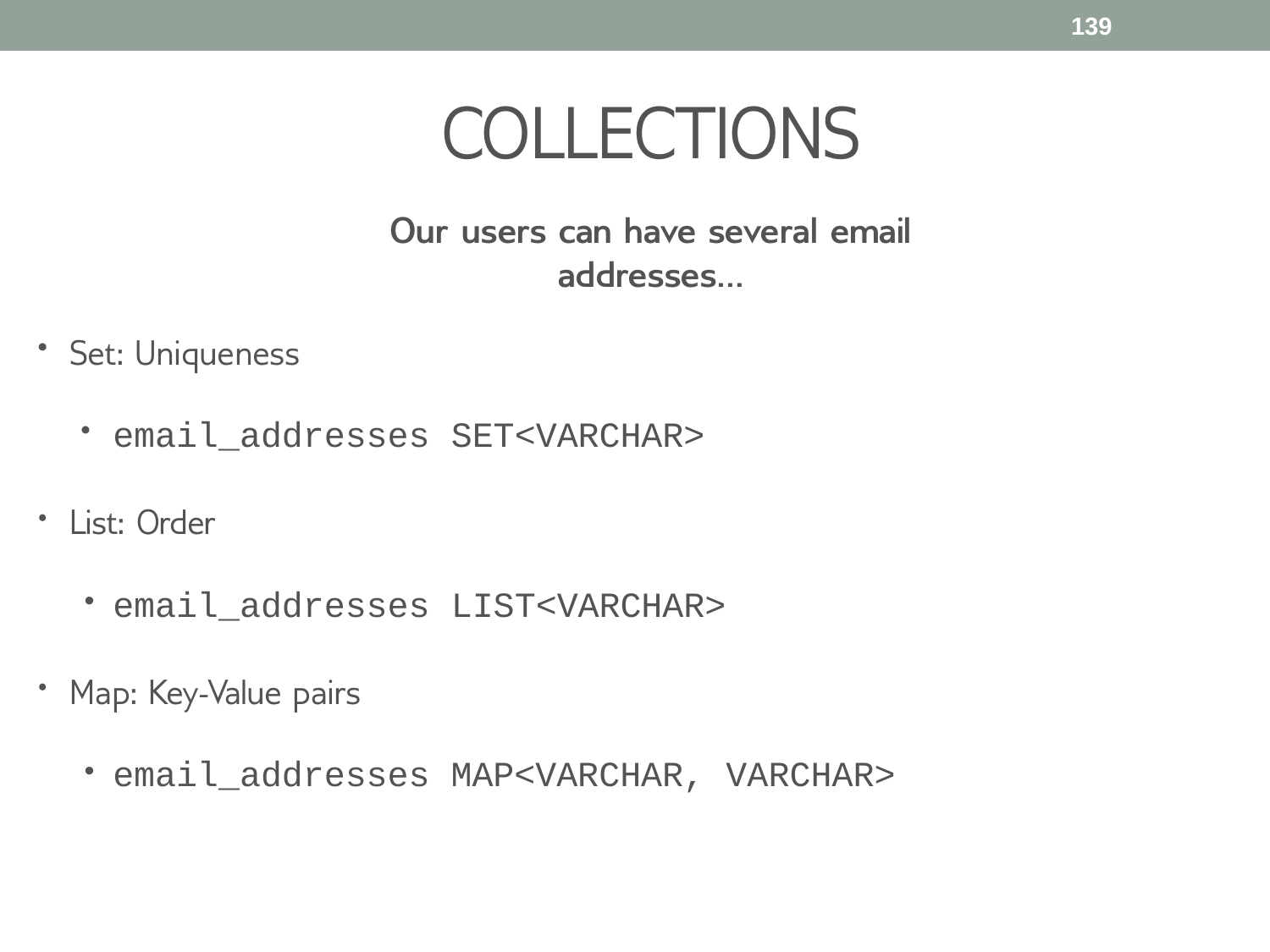

139
#
COLLECTIONS
Our users can have several email addresses…
Set: Uniqueness

email_addresses SET<VARCHAR>

List: Order

email_addresses LIST<VARCHAR>

Map: Key-Value pairs

email_addresses MAP<VARCHAR, VARCHAR>